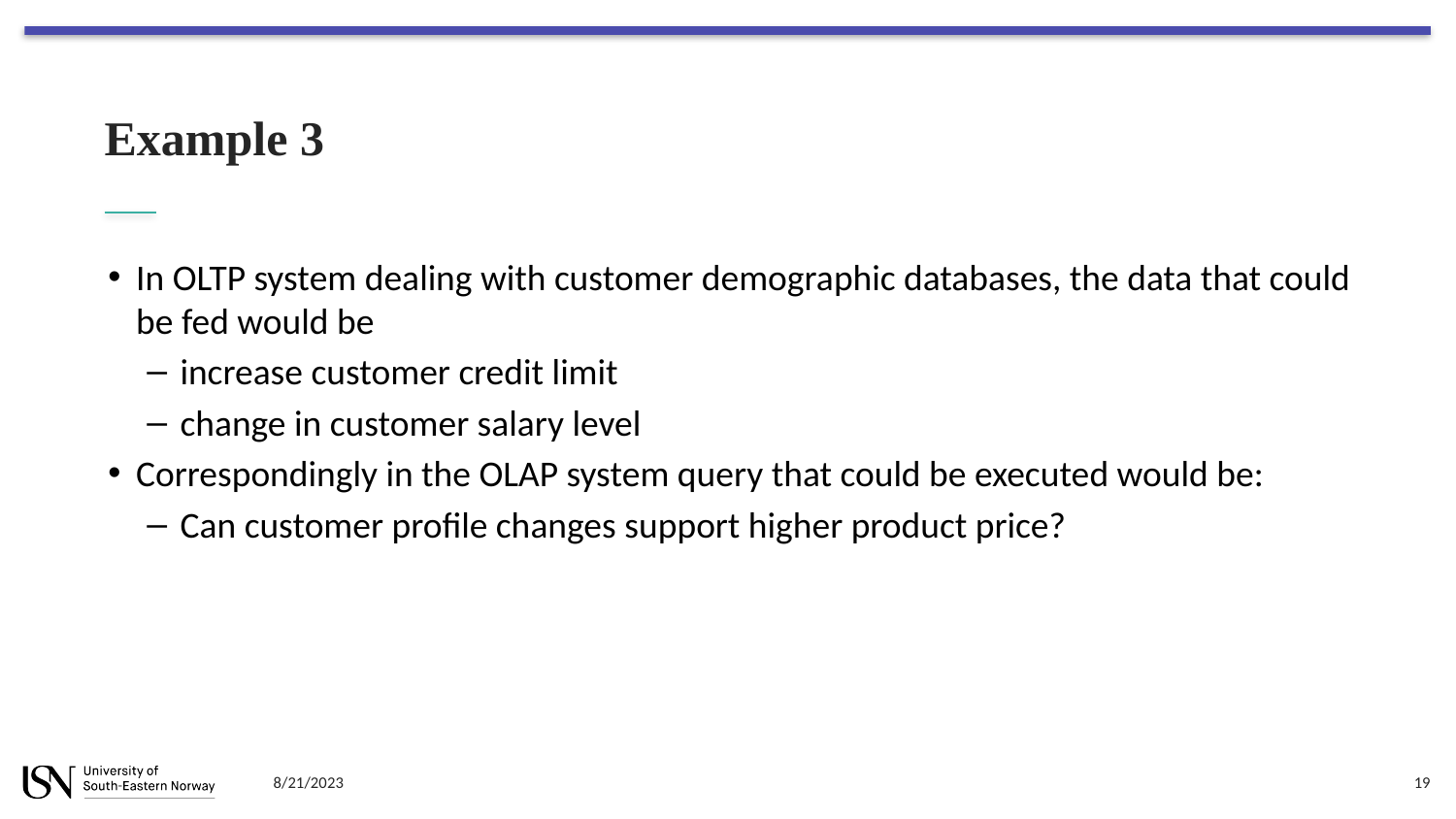

# Example 3
In OLTP system dealing with customer demographic databases, the data that could be fed would be
increase customer credit limit
change in customer salary level
Correspondingly in the OLAP system query that could be executed would be:
Can customer profile changes support higher product price?
8/21/2023
19